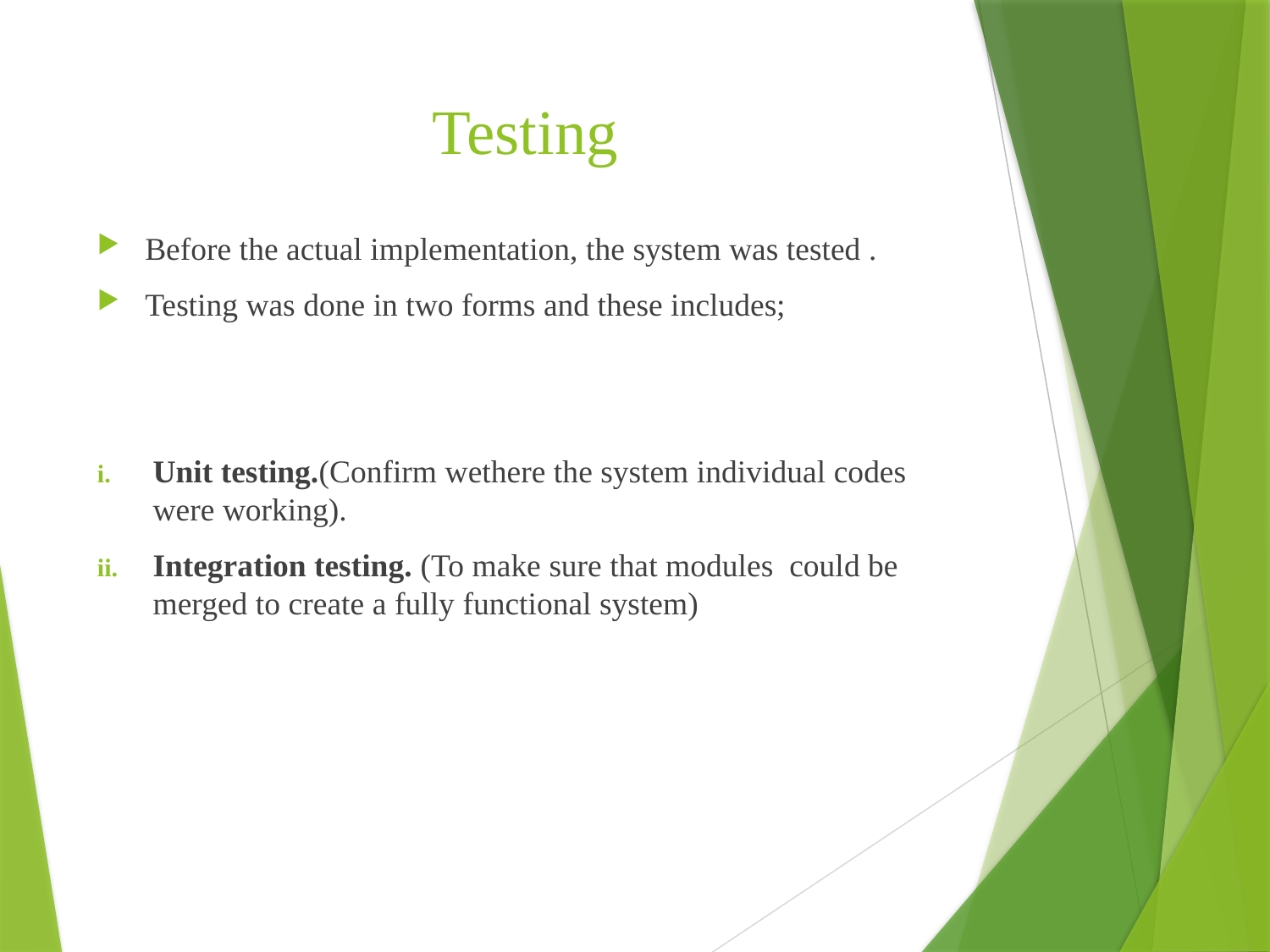

# Testing
Before the actual implementation, the system was tested .
Testing was done in two forms and these includes;

Unit testing.(Confirm wethere the system individual codes were working).
Integration testing. (To make sure that modules  could be merged to create a fully functional system)